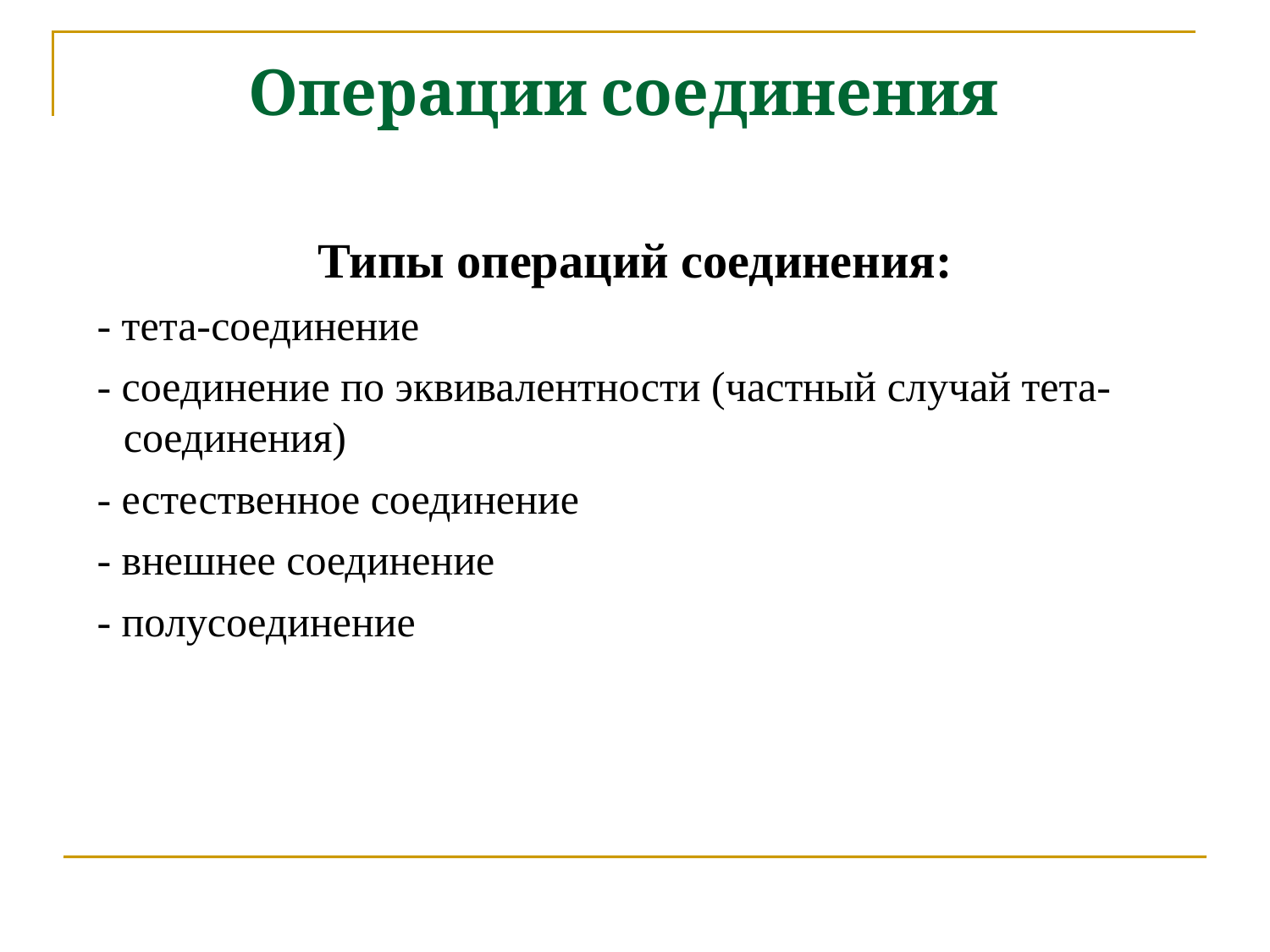

Операции соединения
Типы операций соединения:
  - тета-соединение
  - соединение по эквивалентности (частный случай тета-соединения)
  - естественное соединение
  - внешнее соединение
  - полусоединение